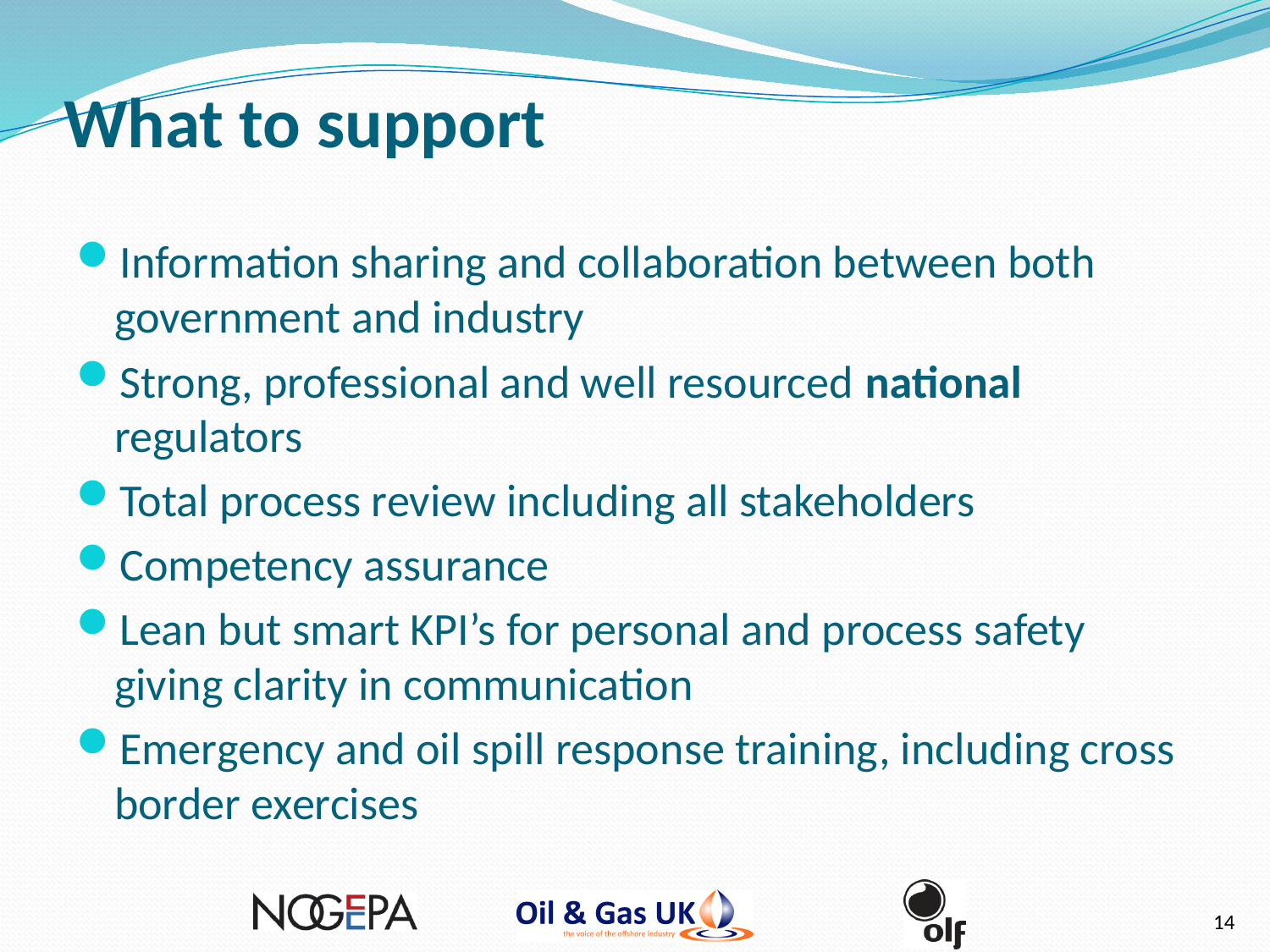

# What to support
Information sharing and collaboration between both government and industry
Strong, professional and well resourced national regulators
Total process review including all stakeholders
Competency assurance
Lean but smart KPI’s for personal and process safety giving clarity in communication
Emergency and oil spill response training, including cross border exercises

14